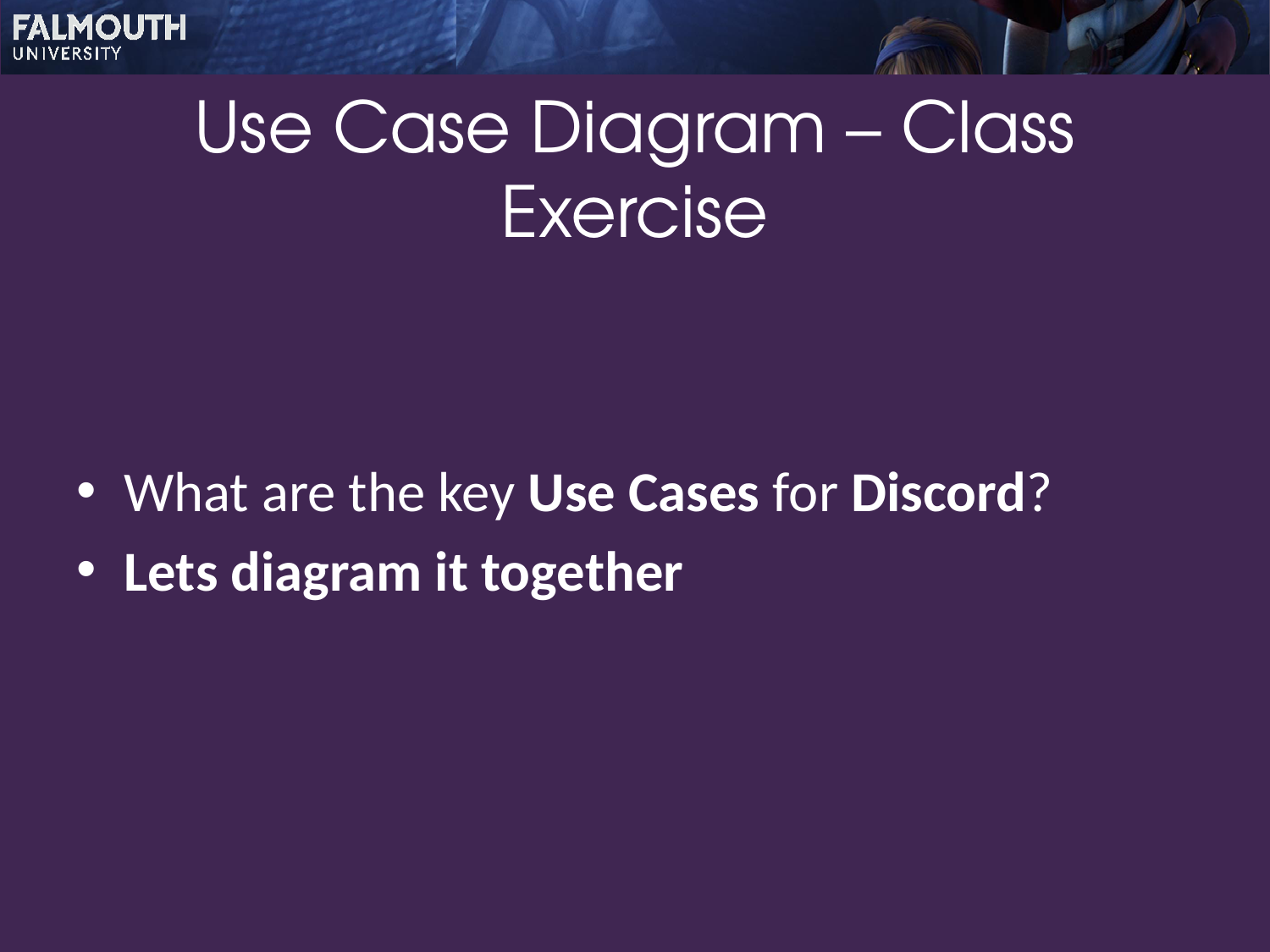

# Use Case Diagram – Class Exercise
What are the key Use Cases for Discord?
Lets diagram it together